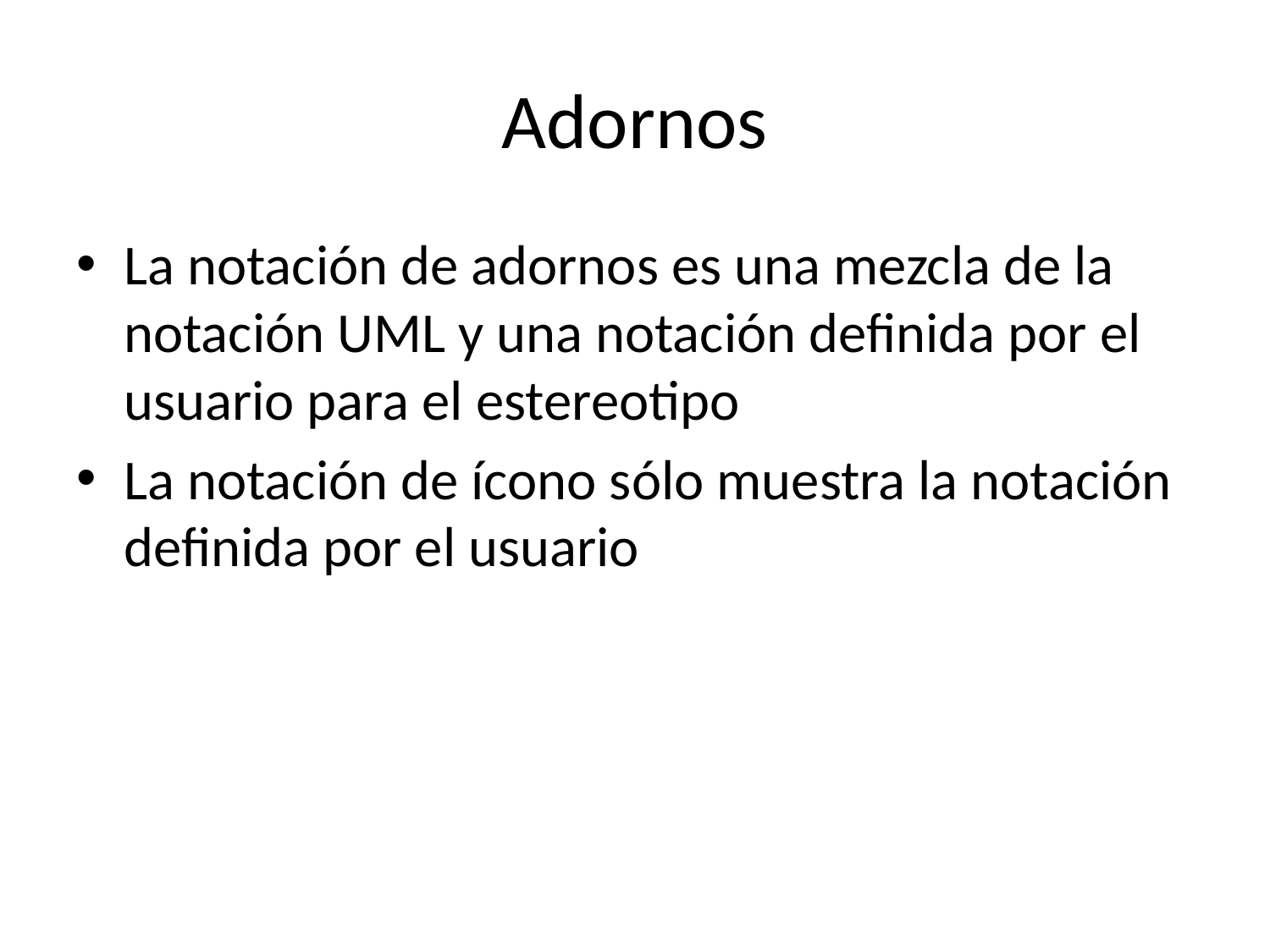

# Adornos
La notación de adornos es una mezcla de la notación UML y una notación definida por el usuario para el estereotipo
La notación de ícono sólo muestra la notación definida por el usuario